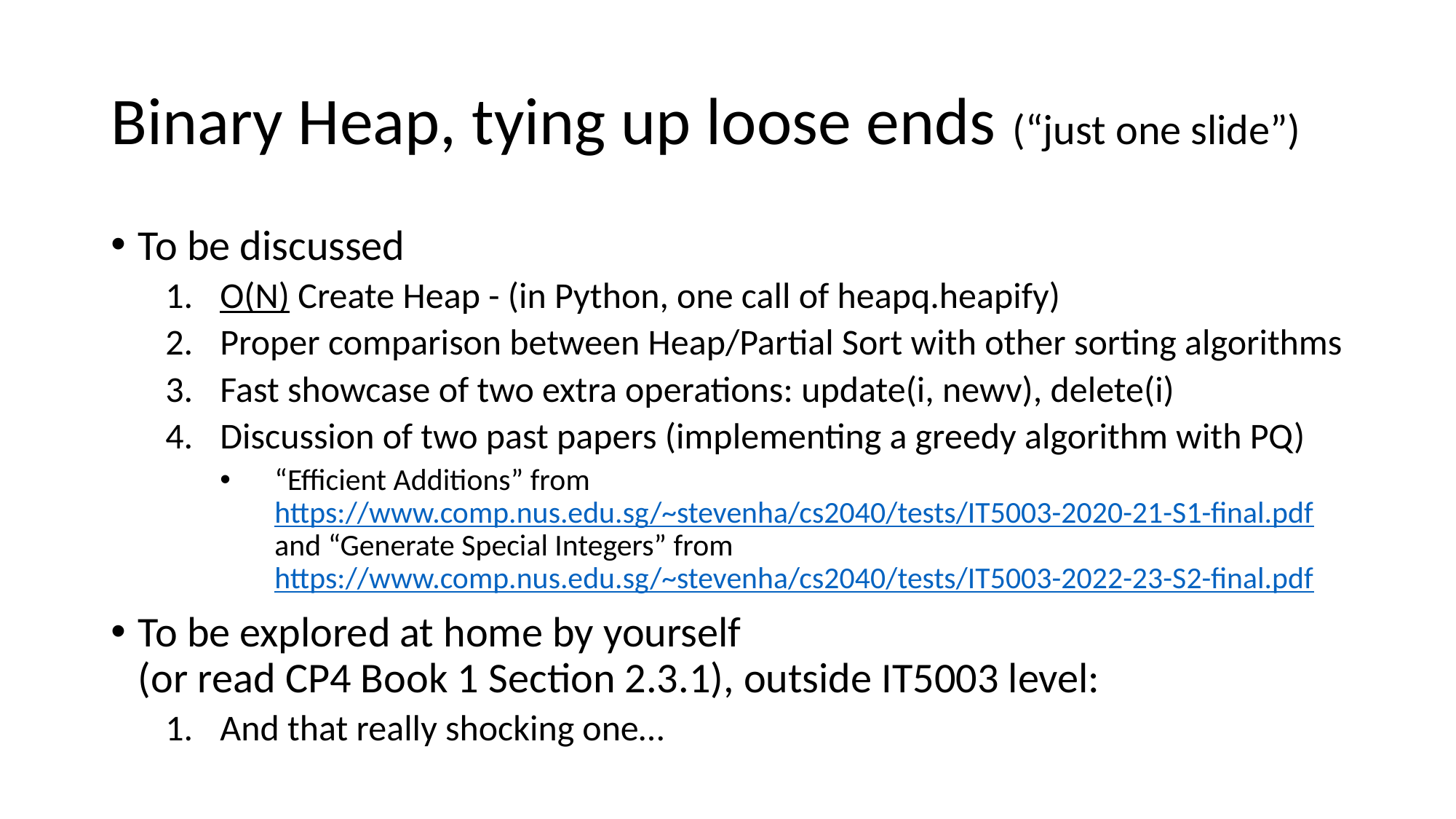

# Binary Heap, tying up loose ends (“just one slide”)
To be discussed
O(N) Create Heap - (in Python, one call of heapq.heapify)
Proper comparison between Heap/Partial Sort with other sorting algorithms
Fast showcase of two extra operations: update(i, newv), delete(i)
Discussion of two past papers (implementing a greedy algorithm with PQ)
“Efficient Additions” from https://www.comp.nus.edu.sg/~stevenha/cs2040/tests/IT5003-2020-21-S1-final.pdf and “Generate Special Integers” from https://www.comp.nus.edu.sg/~stevenha/cs2040/tests/IT5003-2022-23-S2-final.pdf
To be explored at home by yourself
(or read CP4 Book 1 Section 2.3.1), outside IT5003 level:
And that really shocking one…